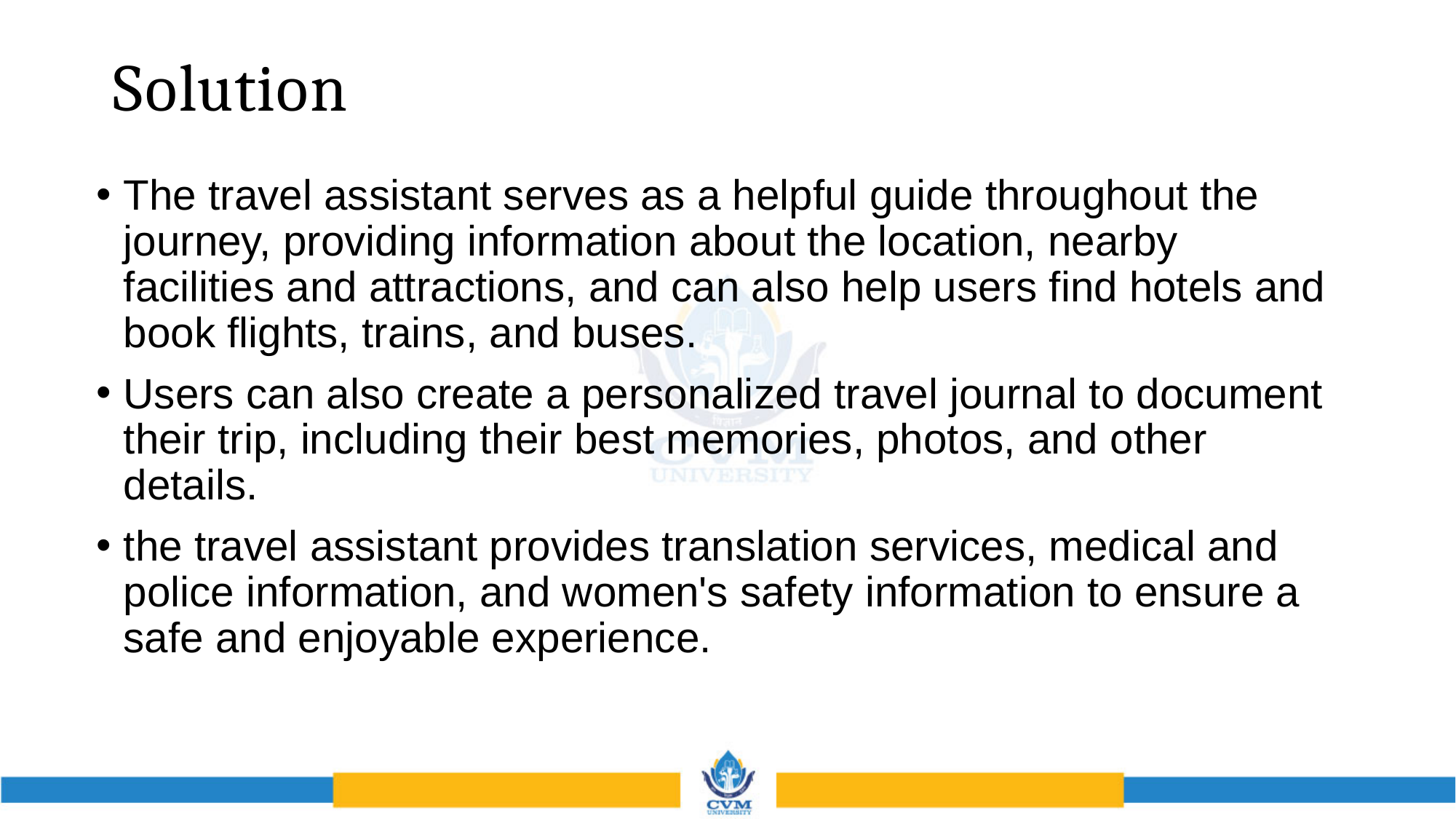

Solution
The travel assistant serves as a helpful guide throughout the journey, providing information about the location, nearby facilities and attractions, and can also help users find hotels and book flights, trains, and buses.
Users can also create a personalized travel journal to document their trip, including their best memories, photos, and other details.
the travel assistant provides translation services, medical and police information, and women's safety information to ensure a safe and enjoyable experience.